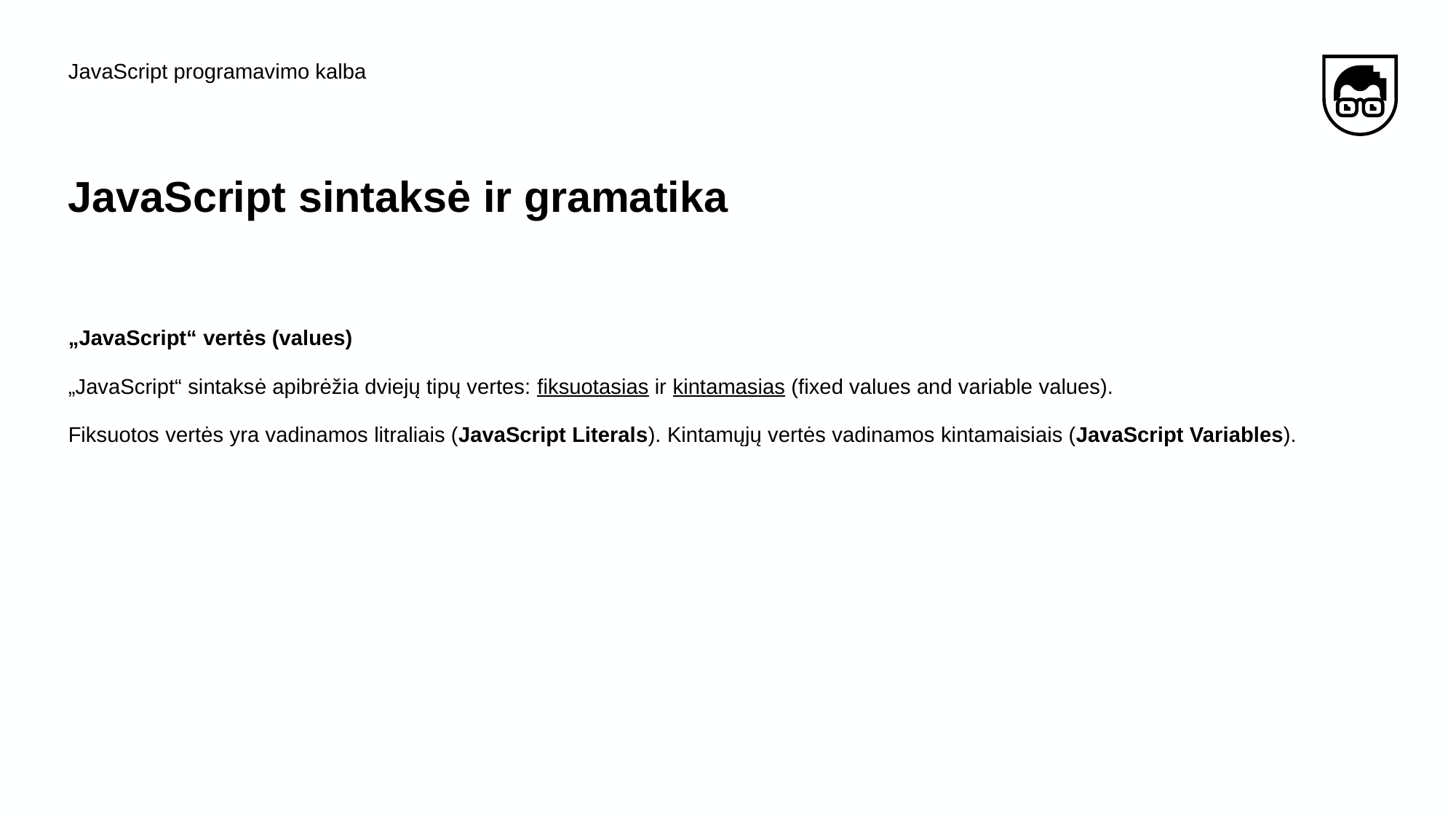

JavaScript programavimo kalba
# JavaScript​ ​sintaksė ir gramatika
„JavaScript“ vertės (values)
„JavaScript“ sintaksė apibrėžia dviejų tipų vertes: fiksuotasias ir kintamasias (fixed values and variable values).
Fiksuotos vertės yra vadinamos litraliais (JavaScript Literals). Kintamųjų vertės vadinamos kintamaisiais (JavaScript Variables).